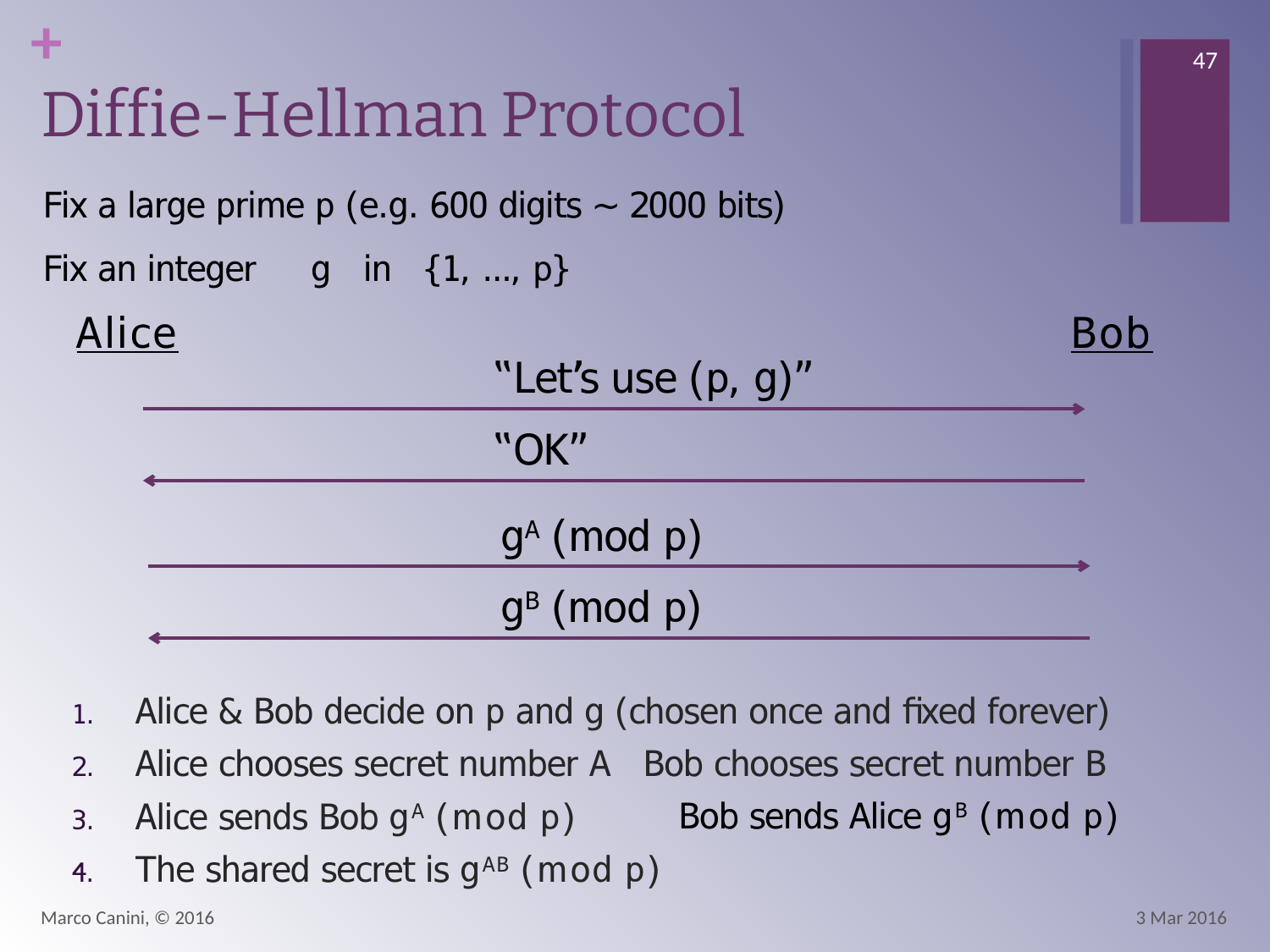

47
# Diffie-Hellman Protocol
Fix a large prime p (e.g. 600 digits ~ 2000 bits)
Fix an integer     g   in   {1, …, p}
Alice
Bob
“Let’s use (p, g)”
“OK”
gA (mod p)
gB (mod p)
Alice & Bob decide on p and g (chosen once and fixed forever)
Alice chooses secret number A	Bob chooses secret number B
Alice sends Bob gA (mod p)
The shared secret is gAB (mod p)
Bob sends Alice gB (mod p)
Marco Canini, © 2016
3 Mar 2016